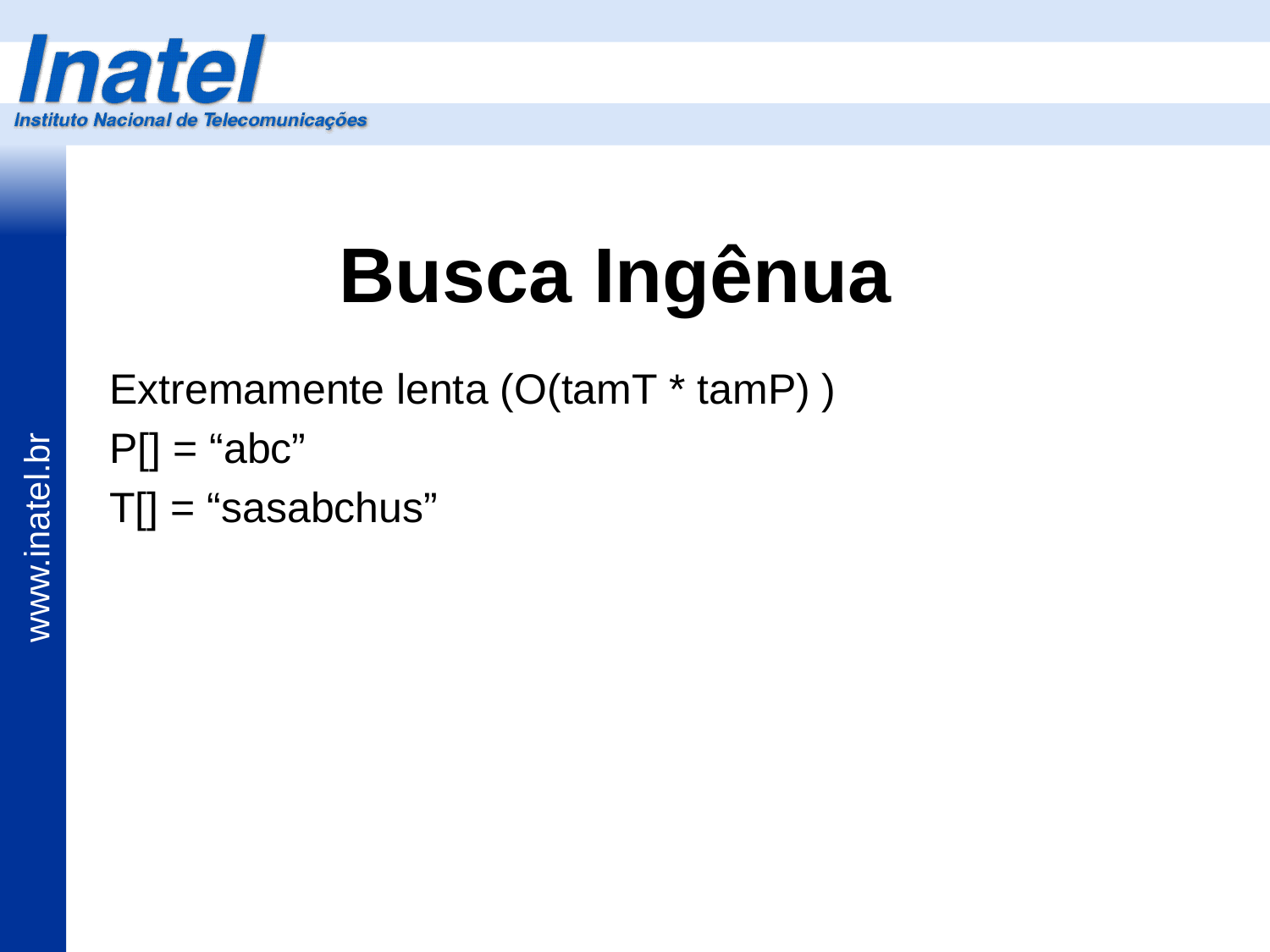

# Busca Ingênua

Extremamente lenta (O(tamT * tamP) )
P[] = “abc”
T[] = “sasabchus”